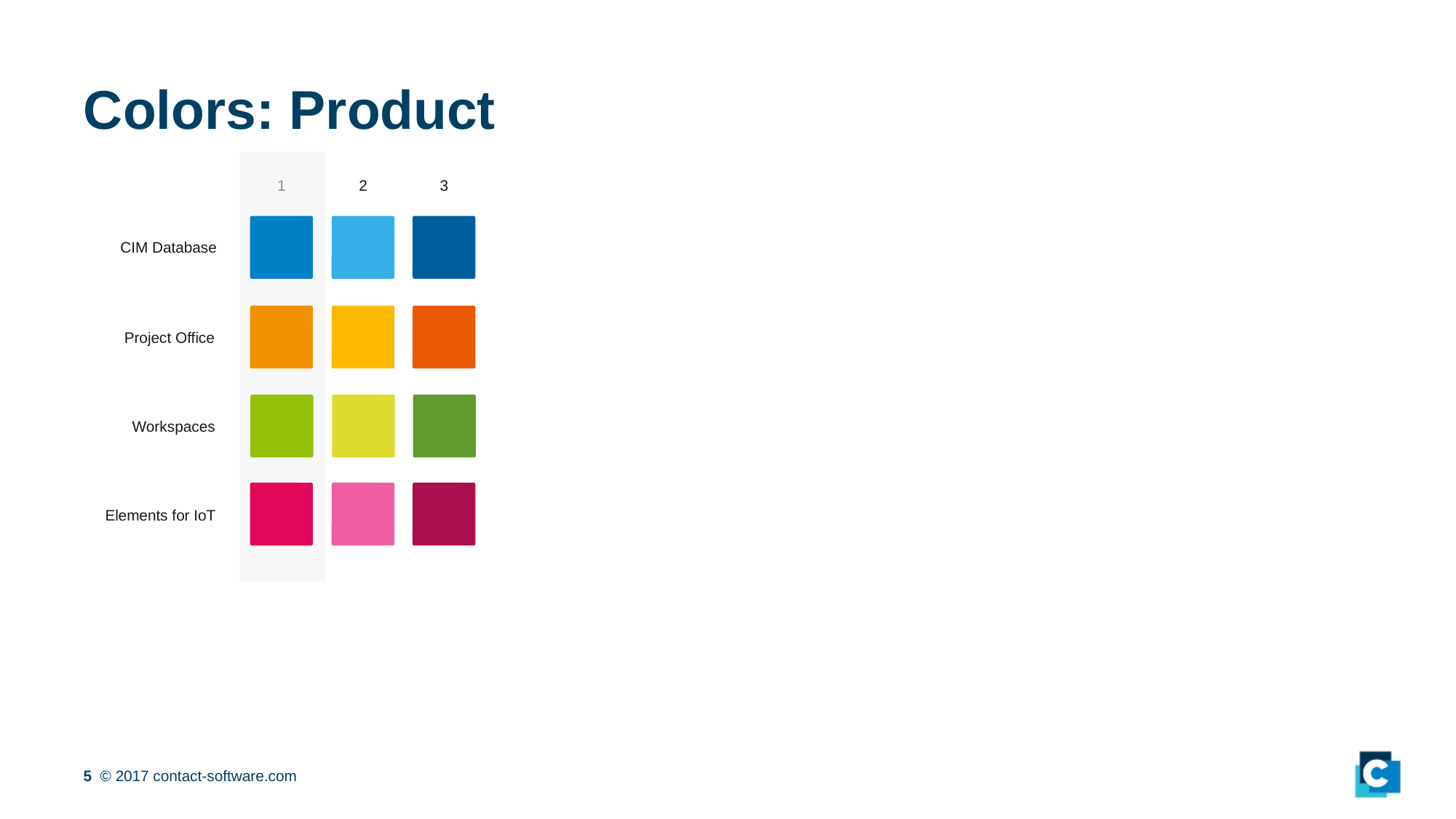

# Colors: Product

3
1
2

CIM Database

Project Office

Workspaces

Elements for IoT